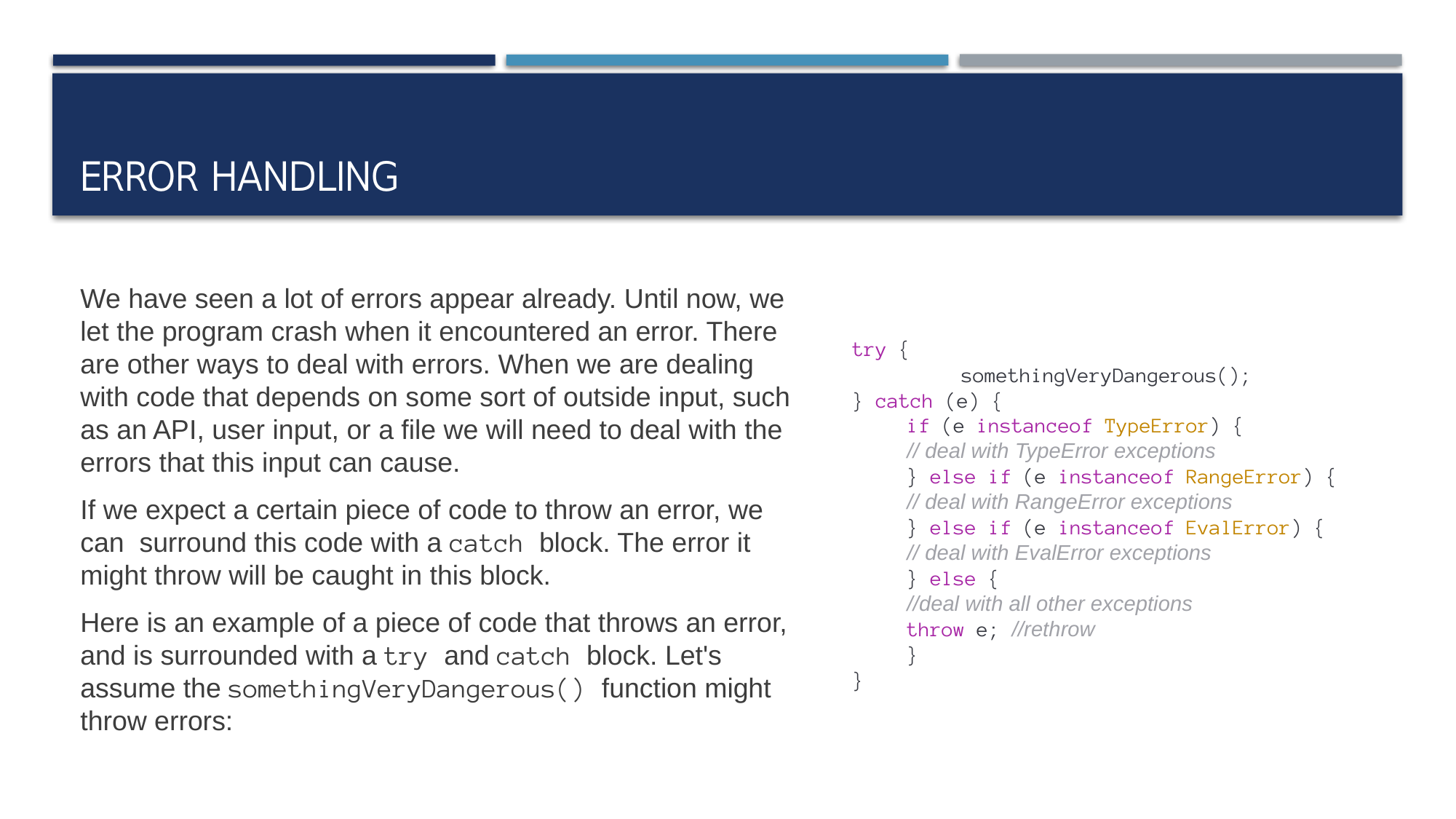

# Error handling
We have seen a lot of errors appear already. Until now, we let the program crash when it encountered an error. There are other ways to deal with errors. When we are dealing with code that depends on some sort of outside input, such as an API, user input, or a file we will need to deal with the errors that this input can cause.
If we expect a certain piece of code to throw an error, we can  surround this code with a catch block. The error it might throw will be caught in this block.
Here is an example of a piece of code that throws an error, and is surrounded with a try and catch block. Let's assume the somethingVeryDangerous() function might throw errors:
try {
	somethingVeryDangerous();
} catch (e) {
if (e instanceof TypeError) {
// deal with TypeError exceptions
} else if (e instanceof RangeError) {
// deal with RangeError exceptions
} else if (e instanceof EvalError) {
// deal with EvalError exceptions
} else {
//deal with all other exceptions
throw e; //rethrow
}
}